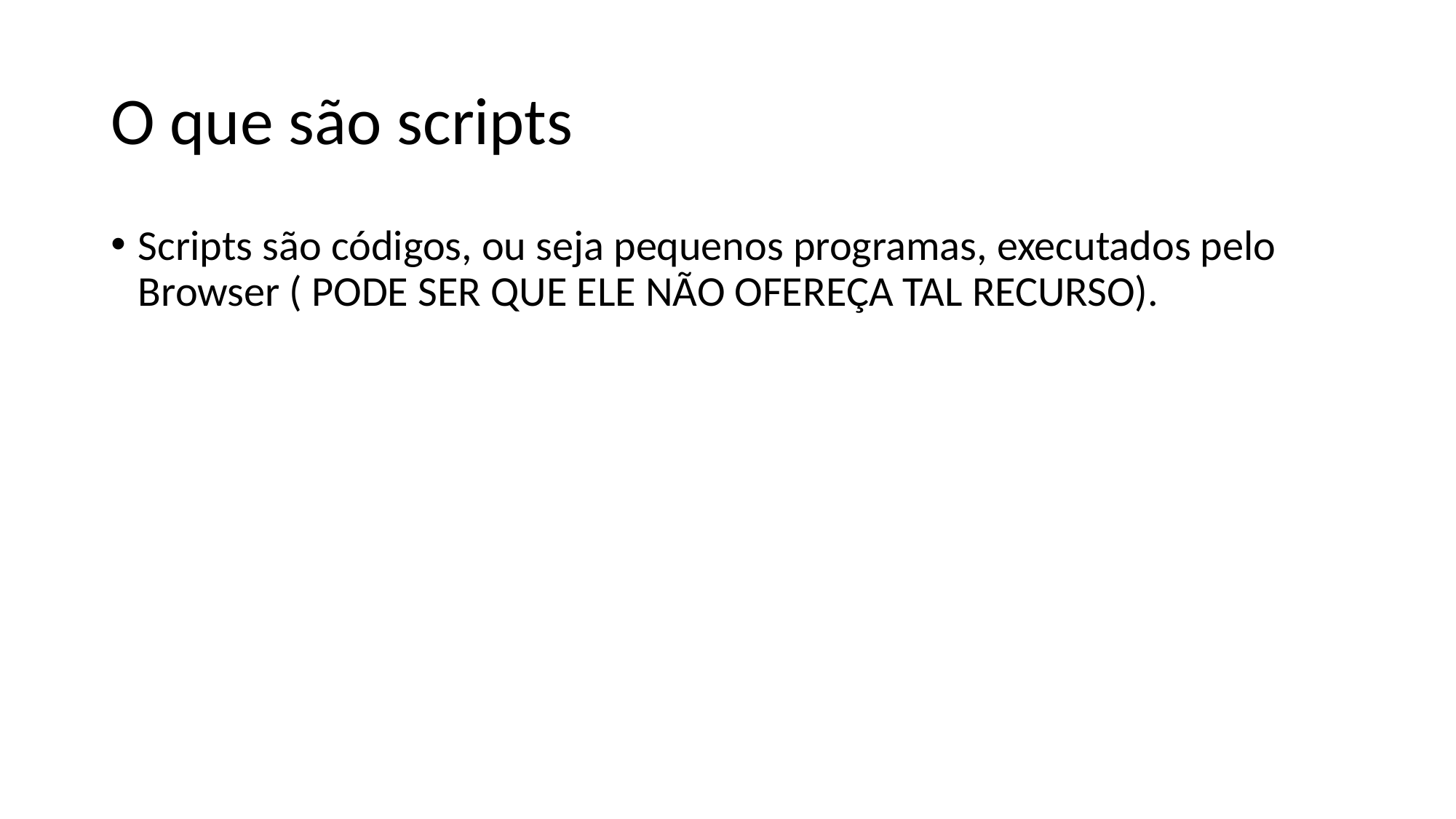

# O que são scripts
Scripts são códigos, ou seja pequenos programas, executados pelo Browser ( PODE SER QUE ELE NÃO OFEREÇA TAL RECURSO).